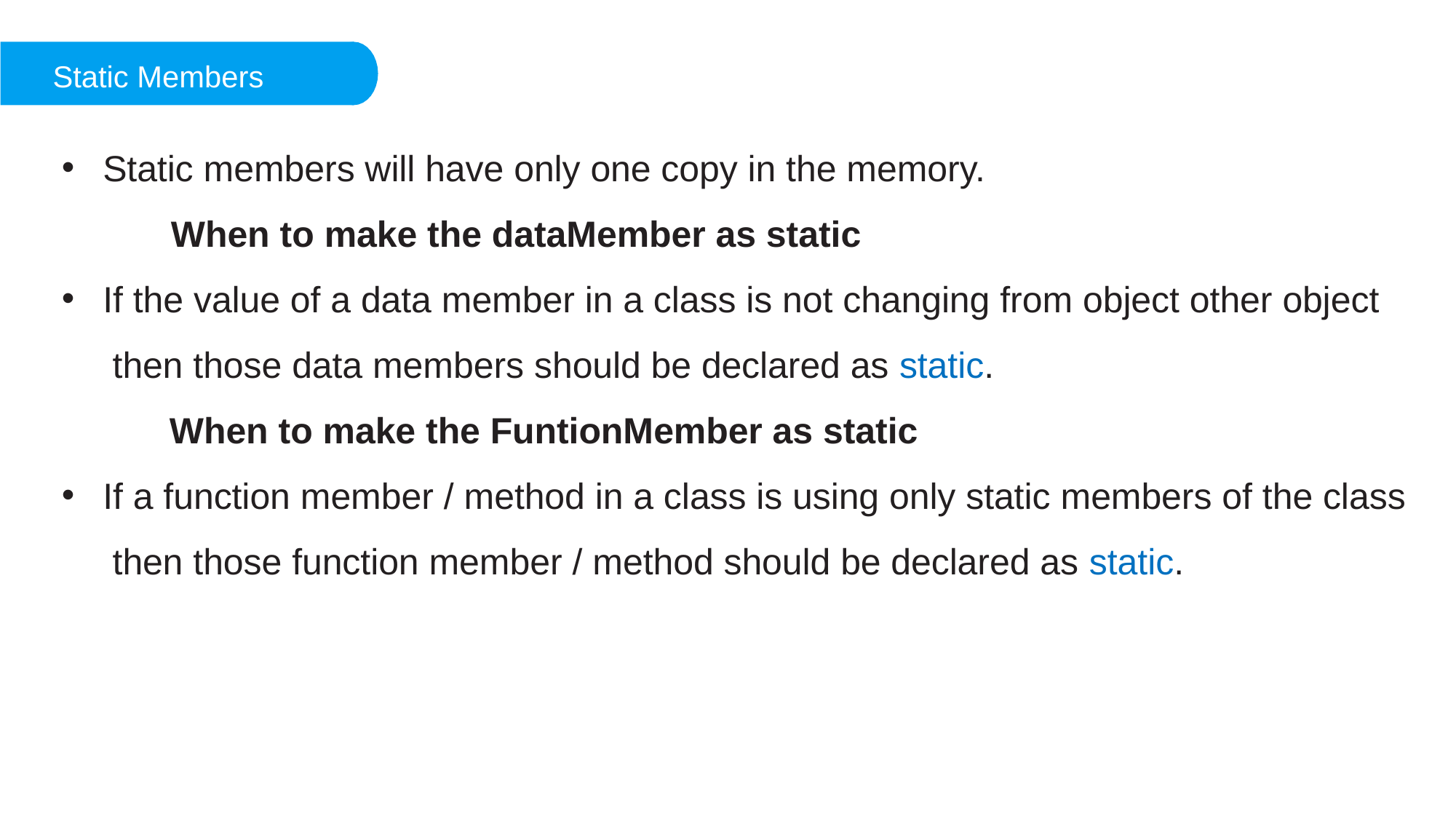

Static Members
Static members will have only one copy in the memory.
	When to make the dataMember as static
If the value of a data member in a class is not changing from object other object
     then those data members should be declared as static.
	When to make the FuntionMember as static
If a function member / method in a class is using only static members of the class
     then those function member / method should be declared as static.